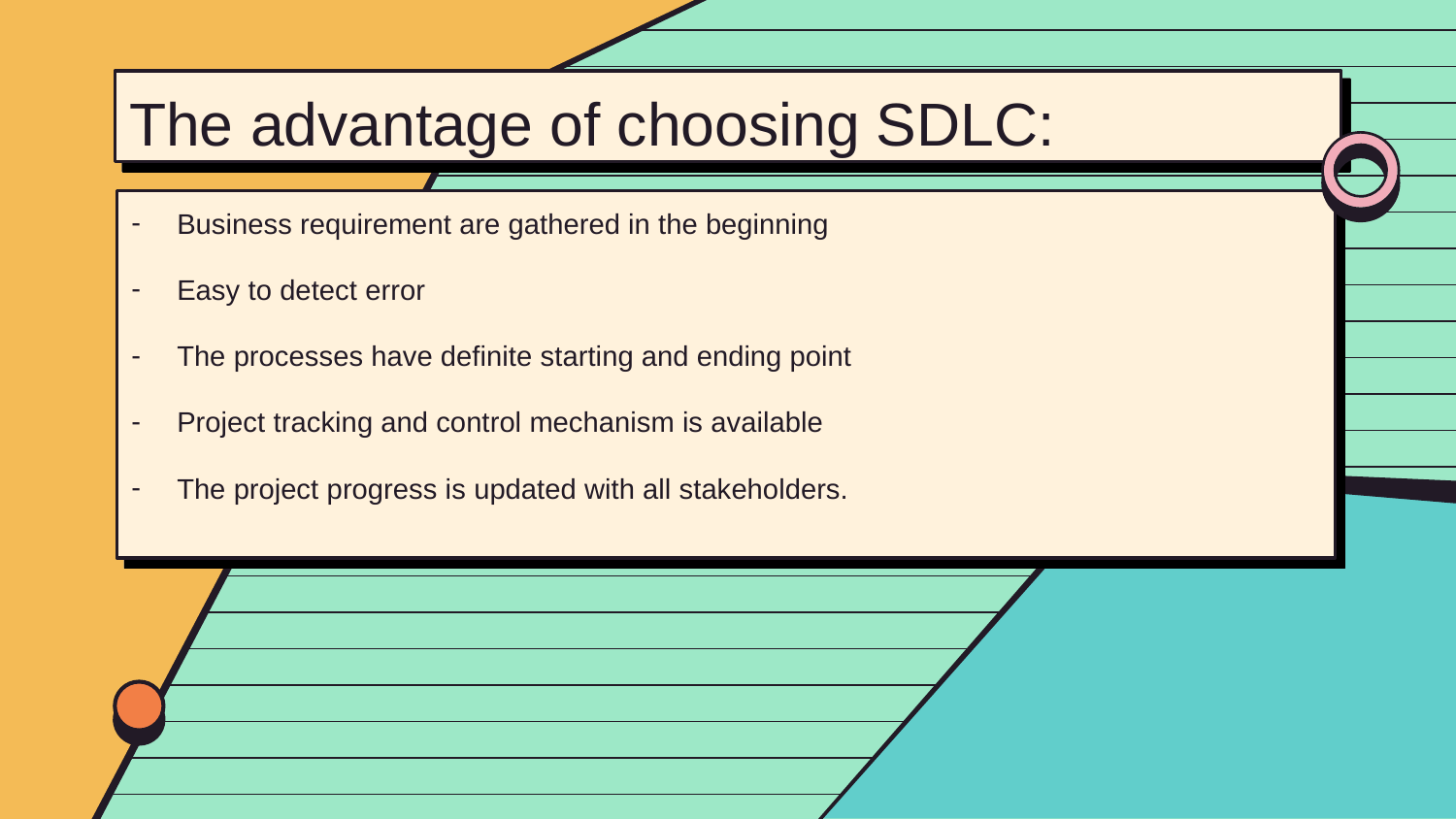

The advantage of choosing SDLC:

Business requirement are gathered in the beginning
Easy to detect error
The processes have definite starting and ending point
Project tracking and control mechanism is available
The project progress is updated with all stakeholders.